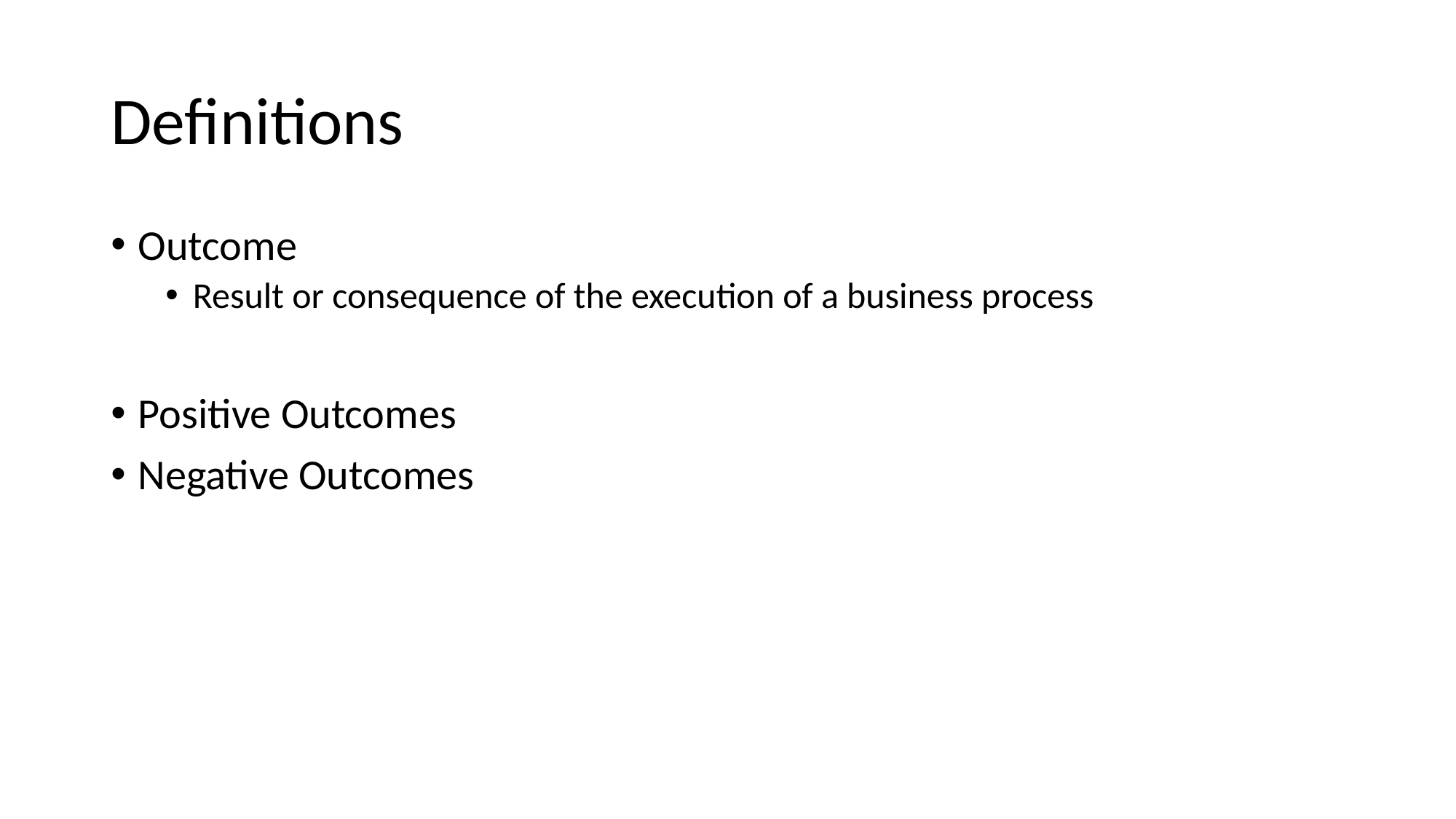

# Definitions
Outcome
Result or consequence of the execution of a business process

Positive Outcomes
Negative Outcomes